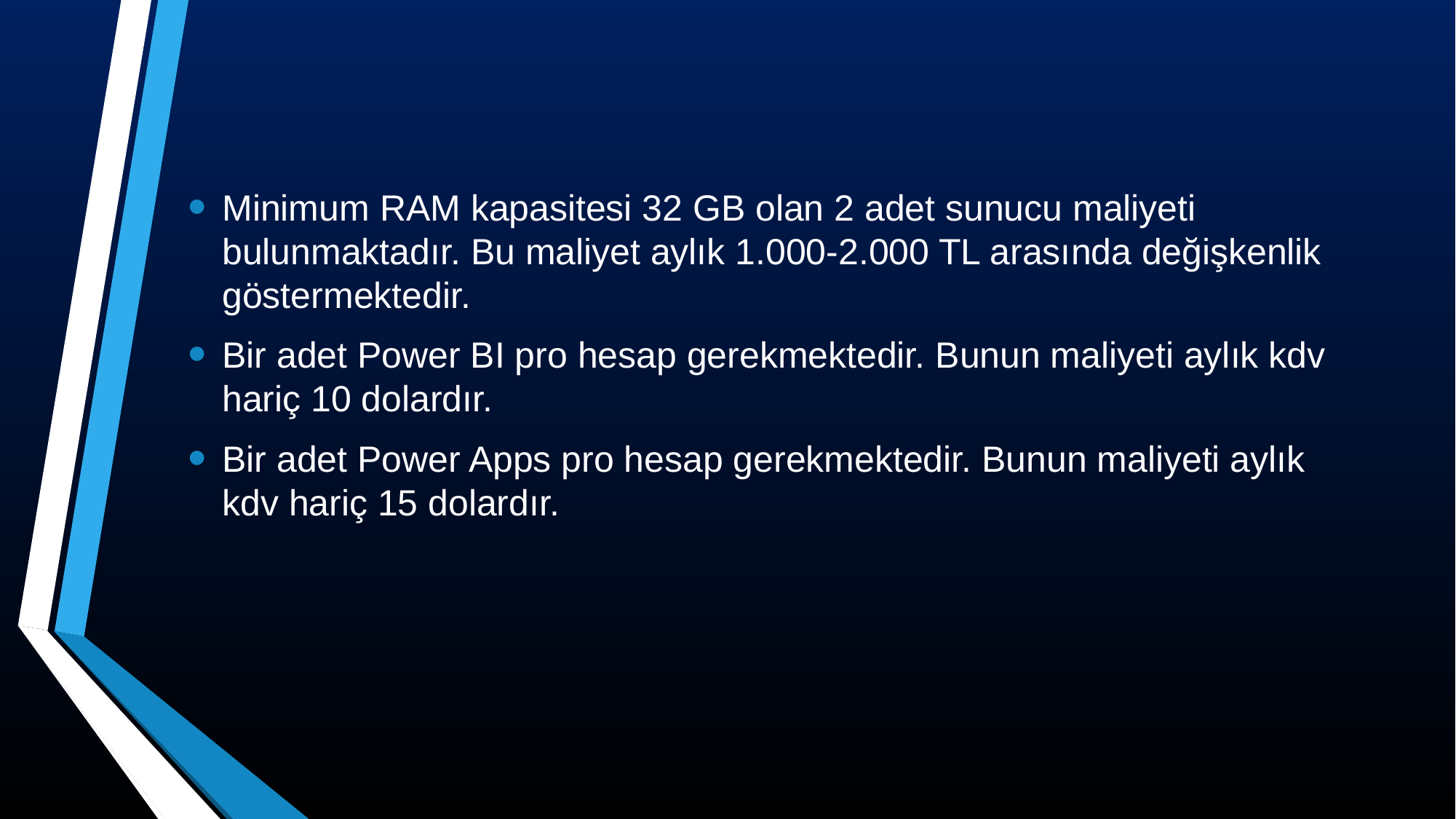

Minimum RAM kapasitesi 32 GB olan 2 adet sunucu maliyeti bulunmaktadır. Bu maliyet aylık 1.000-2.000 TL arasında değişkenlik göstermektedir.
Bir adet Power BI pro hesap gerekmektedir. Bunun maliyeti aylık kdv hariç 10 dolardır.
Bir adet Power Apps pro hesap gerekmektedir. Bunun maliyeti aylık kdv hariç 15 dolardır.